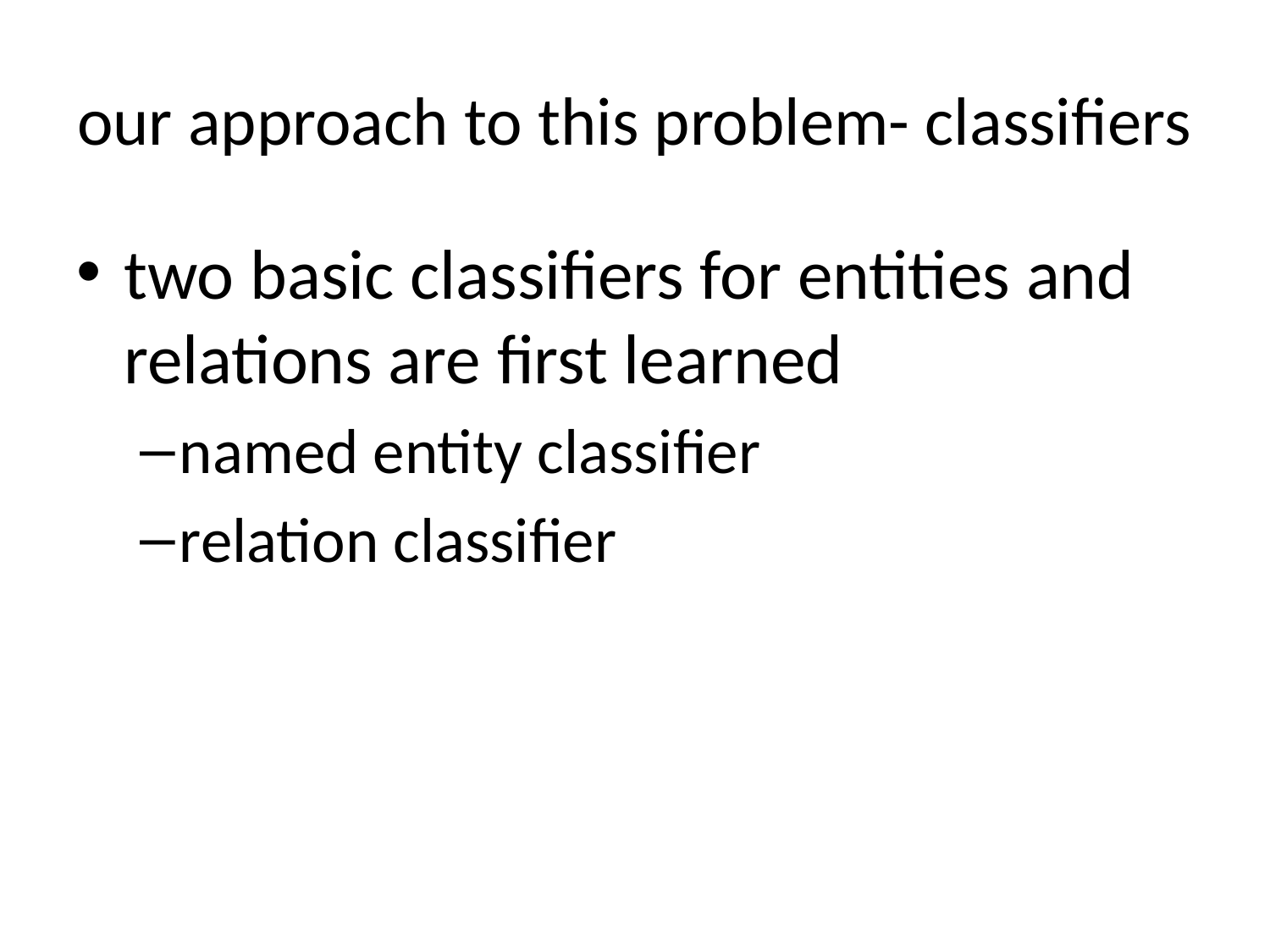

# our approach to this problem- classifiers
two basic classifiers for entities and relations are first learned
named entity classifier
relation classifier